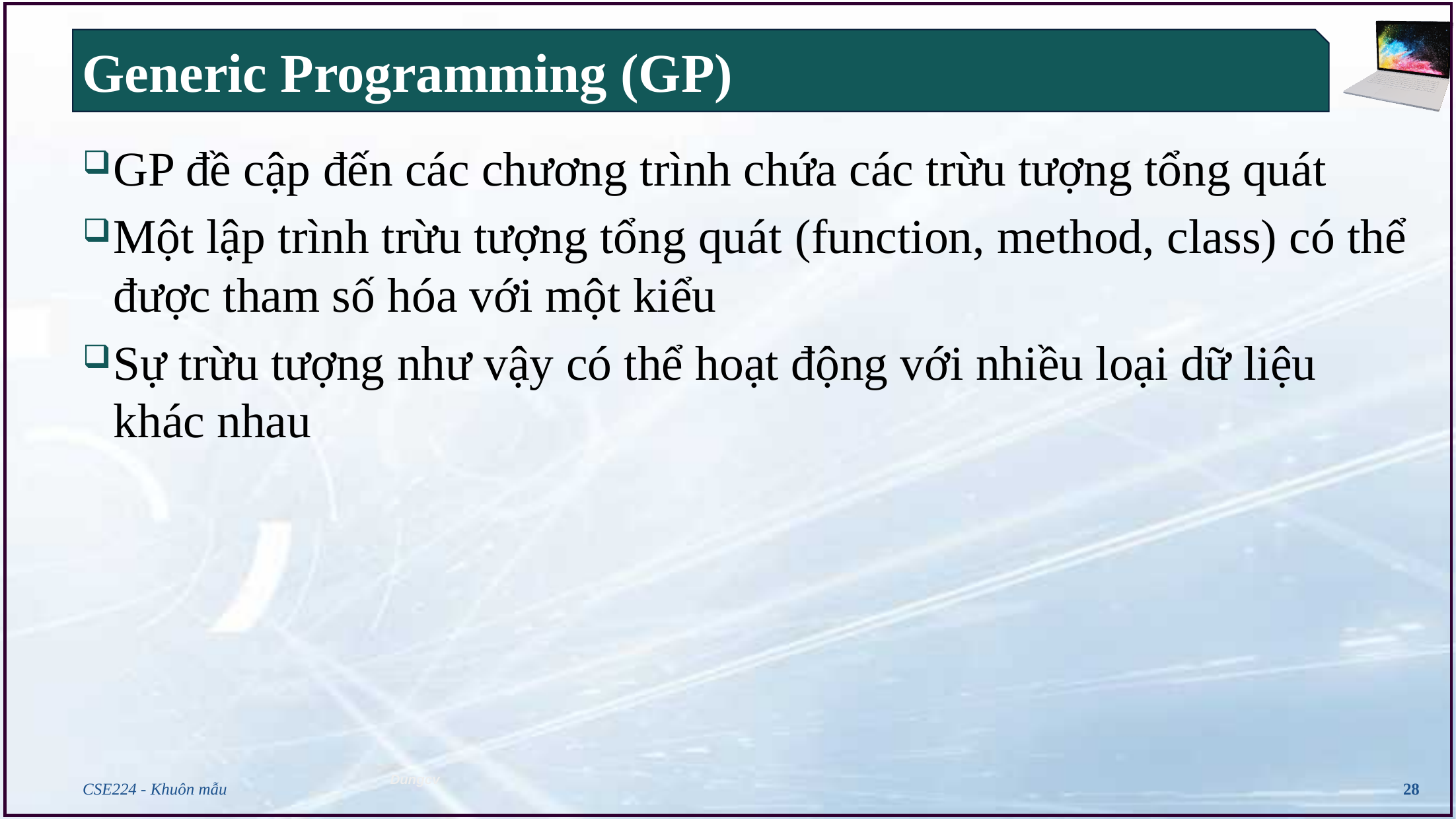

# Generic Programming (GP)
GP đề cập đến các chương trình chứa các trừu tượng tổng quát
Một lập trình trừu tượng tổng quát (function, method, class) có thể được tham số hóa với một kiểu
Sự trừu tượng như vậy có thể hoạt động với nhiều loại dữ liệu khác nhau
CSE224 - Khuôn mẫu
28